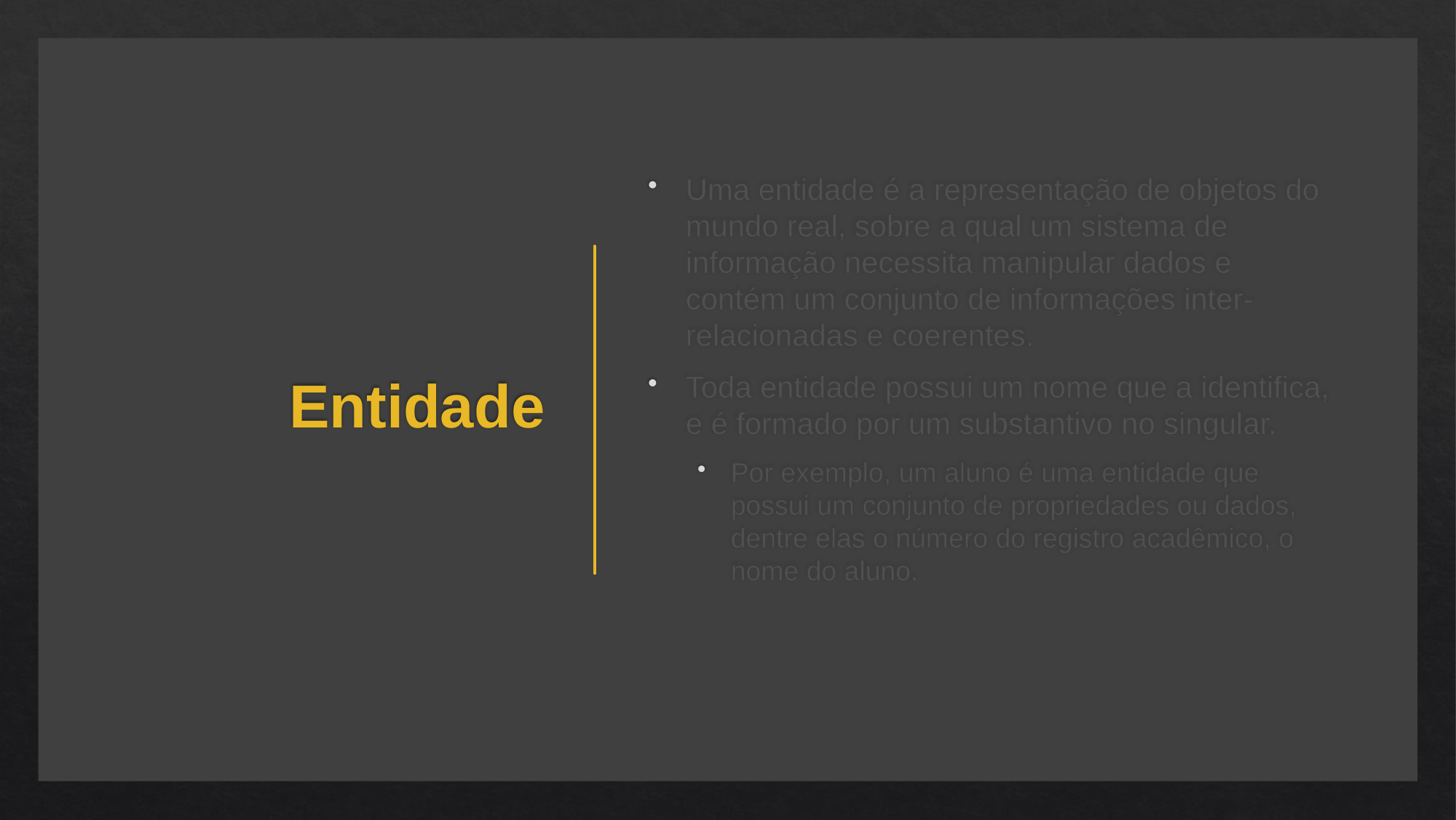

# Entidade
Uma entidade é a representação de objetos do mundo real, sobre a qual um sistema de informação necessita manipular dados e contém um conjunto de informações inter-relacionadas e coerentes.
Toda entidade possui um nome que a identifica, e é formado por um substantivo no singular.
Por exemplo, um aluno é uma entidade que possui um conjunto de propriedades ou dados, dentre elas o número do registro acadêmico, o nome do aluno.